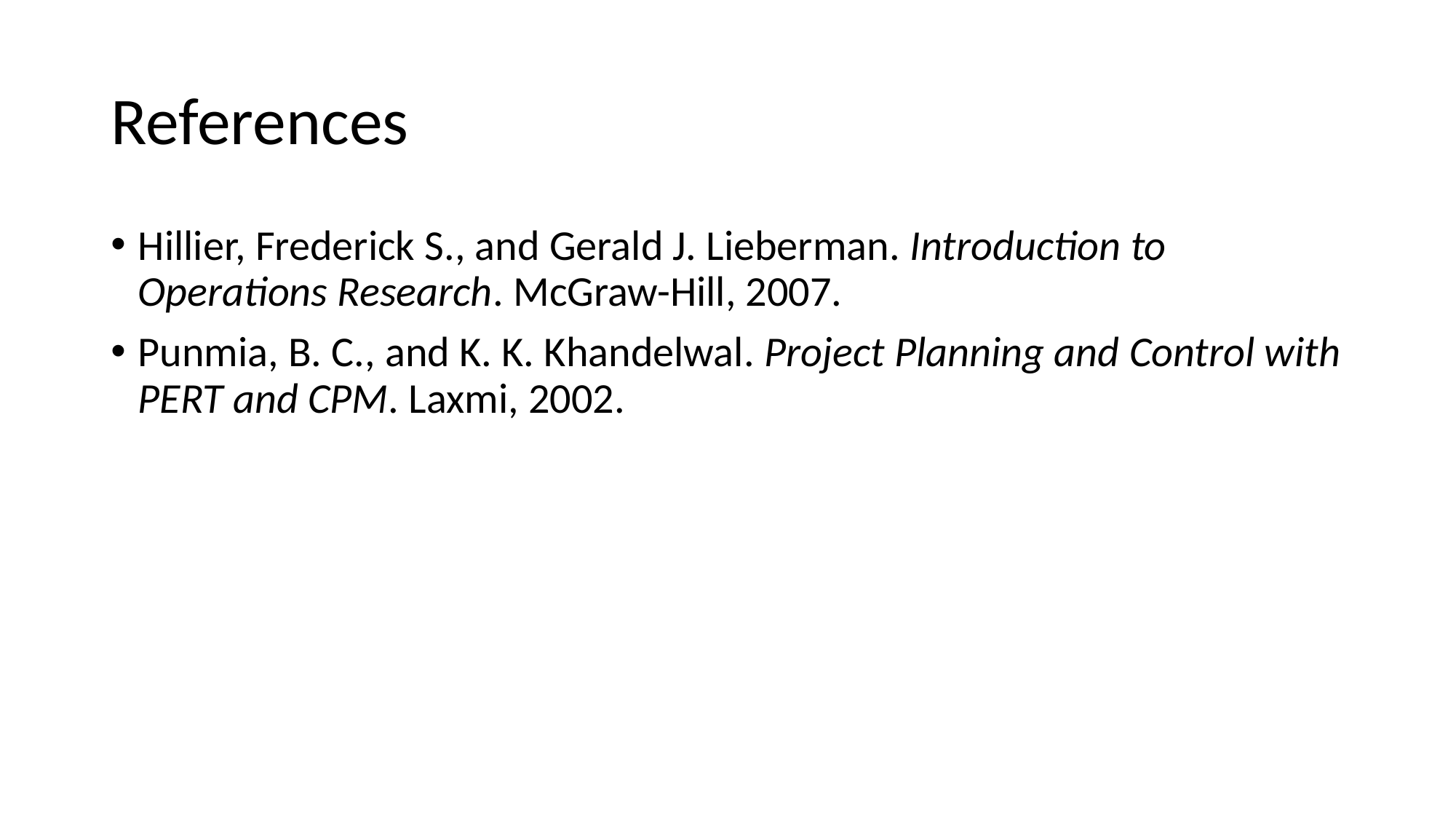

# References
Hillier, Frederick S., and Gerald J. Lieberman. Introduction to Operations Research. McGraw-Hill, 2007.
Punmia, B. C., and K. K. Khandelwal. Project Planning and Control with PERT and CPM. Laxmi, 2002.